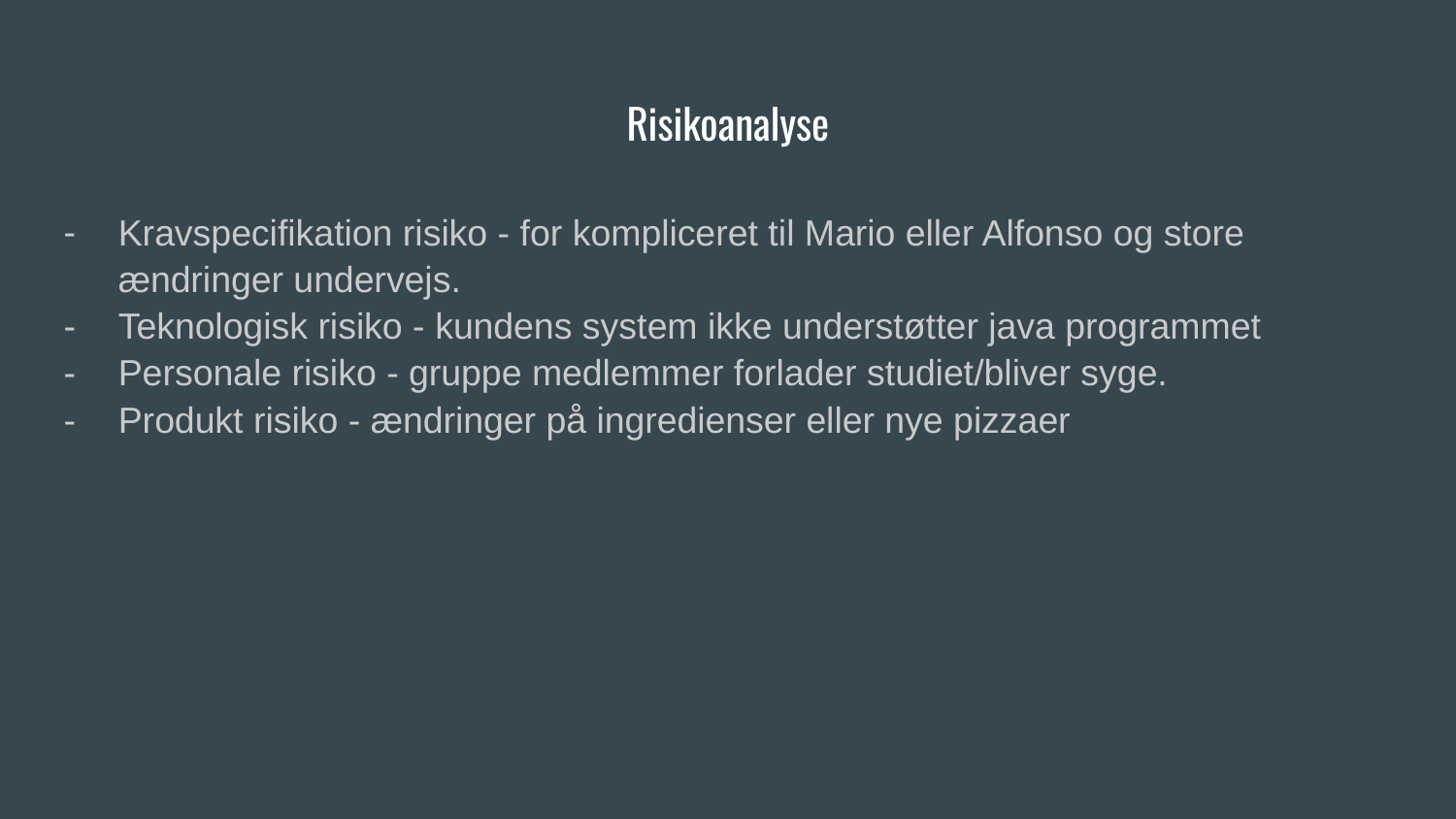

# Risikoanalyse
Kravspecifikation risiko - for kompliceret til Mario eller Alfonso og store ændringer undervejs.
Teknologisk risiko - kundens system ikke understøtter java programmet
Personale risiko - gruppe medlemmer forlader studiet/bliver syge.
Produkt risiko - ændringer på ingredienser eller nye pizzaer